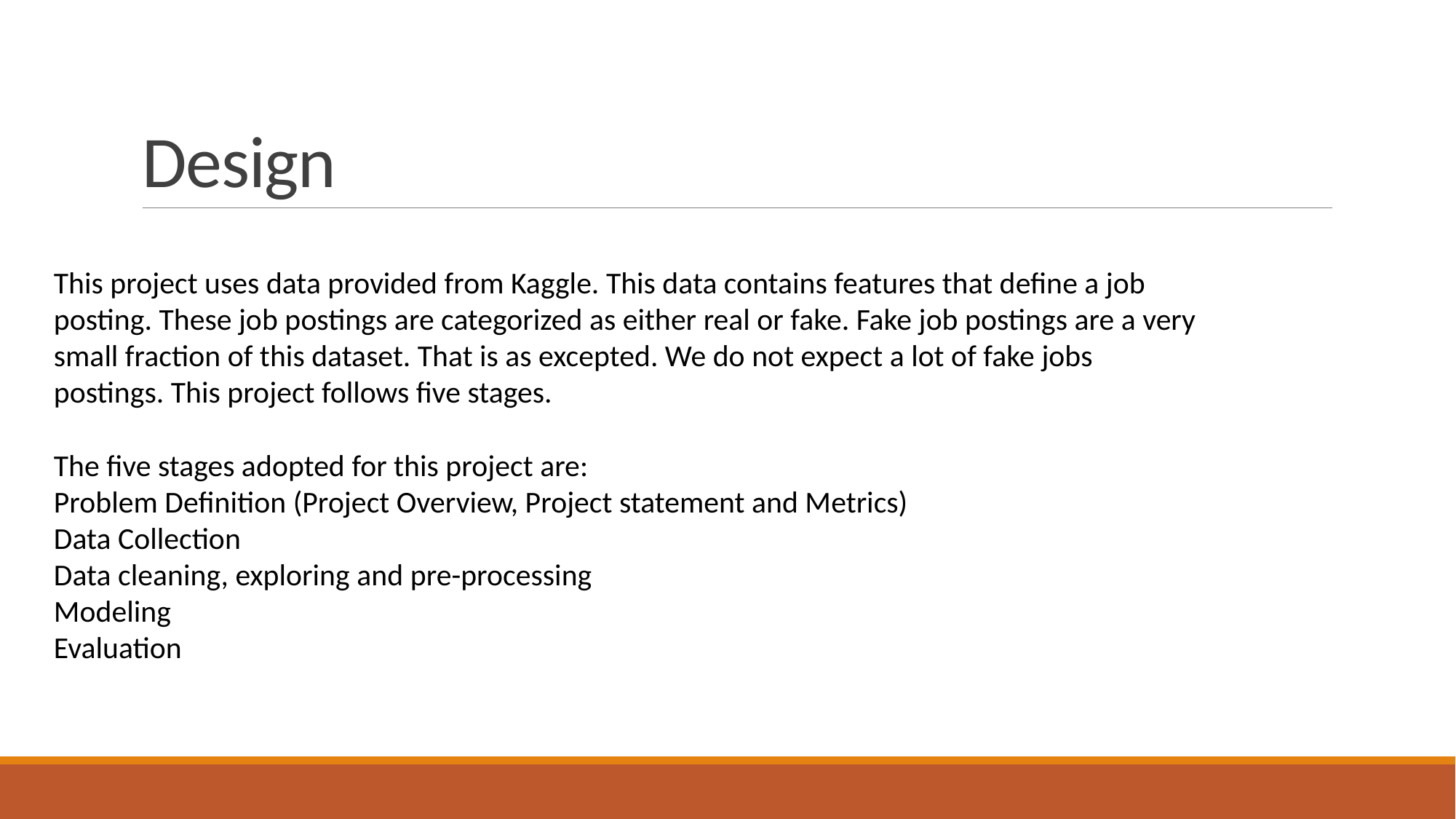

# Design

This project uses data provided from Kaggle. This data contains features that define a job posting. These job postings are categorized as either real or fake. Fake job postings are a very small fraction of this dataset. That is as excepted. We do not expect a lot of fake jobs postings. This project follows five stages.

The five stages adopted for this project are:
Problem Definition (Project Overview, Project statement and Metrics)
Data Collection
Data cleaning, exploring and pre-processing
Modeling
Evaluation